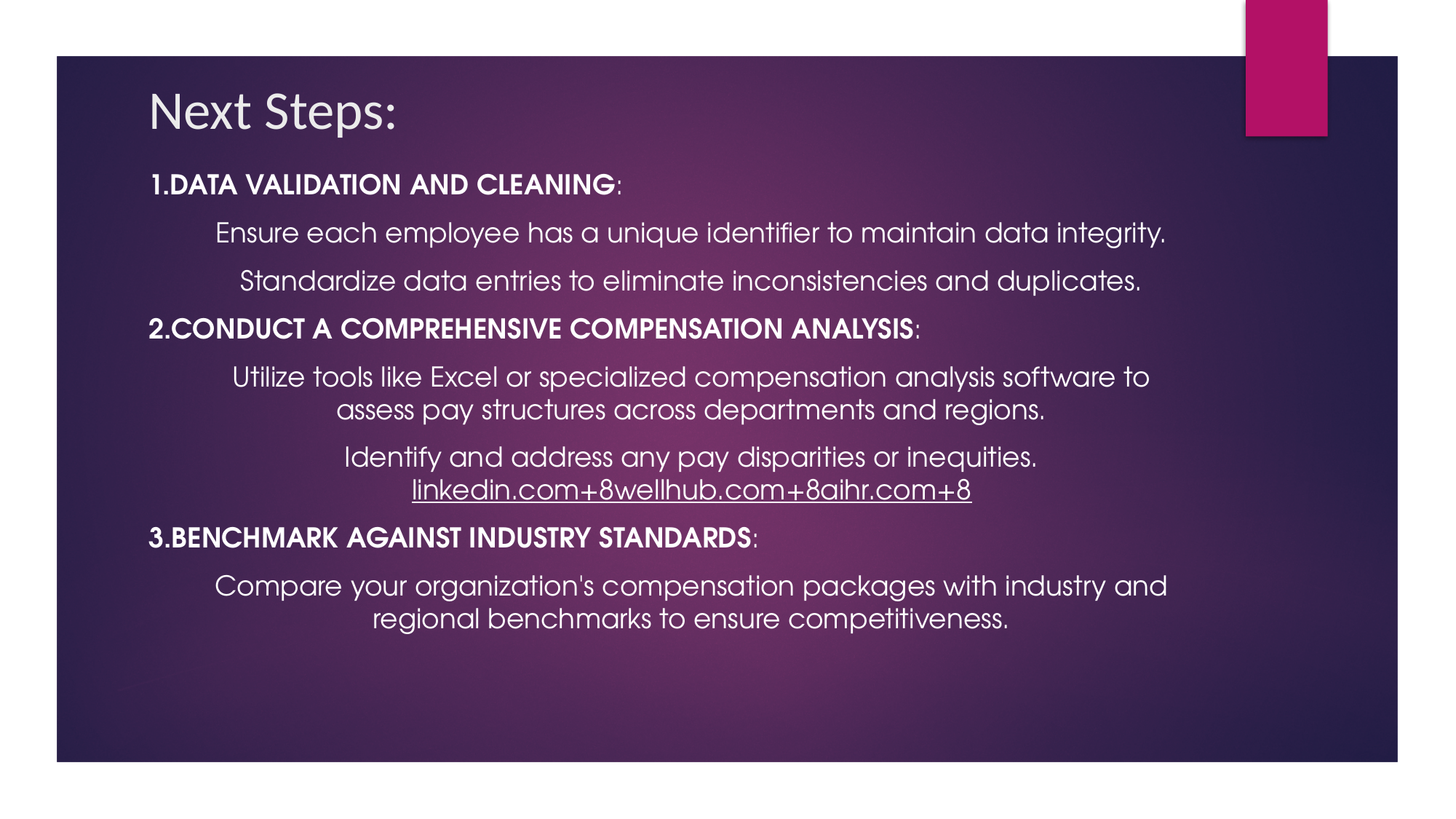

# Next Steps:
1.Data Validation and Cleaning:
Ensure each employee has a unique identifier to maintain data integrity.
Standardize data entries to eliminate inconsistencies and duplicates.
2.Conduct a Comprehensive Compensation Analysis:
Utilize tools like Excel or specialized compensation analysis software to assess pay structures across departments and regions.
Identify and address any pay disparities or inequities.linkedin.com+8wellhub.com+8aihr.com+8
3.Benchmark Against Industry Standards:
Compare your organization's compensation packages with industry and regional benchmarks to ensure competitiveness.